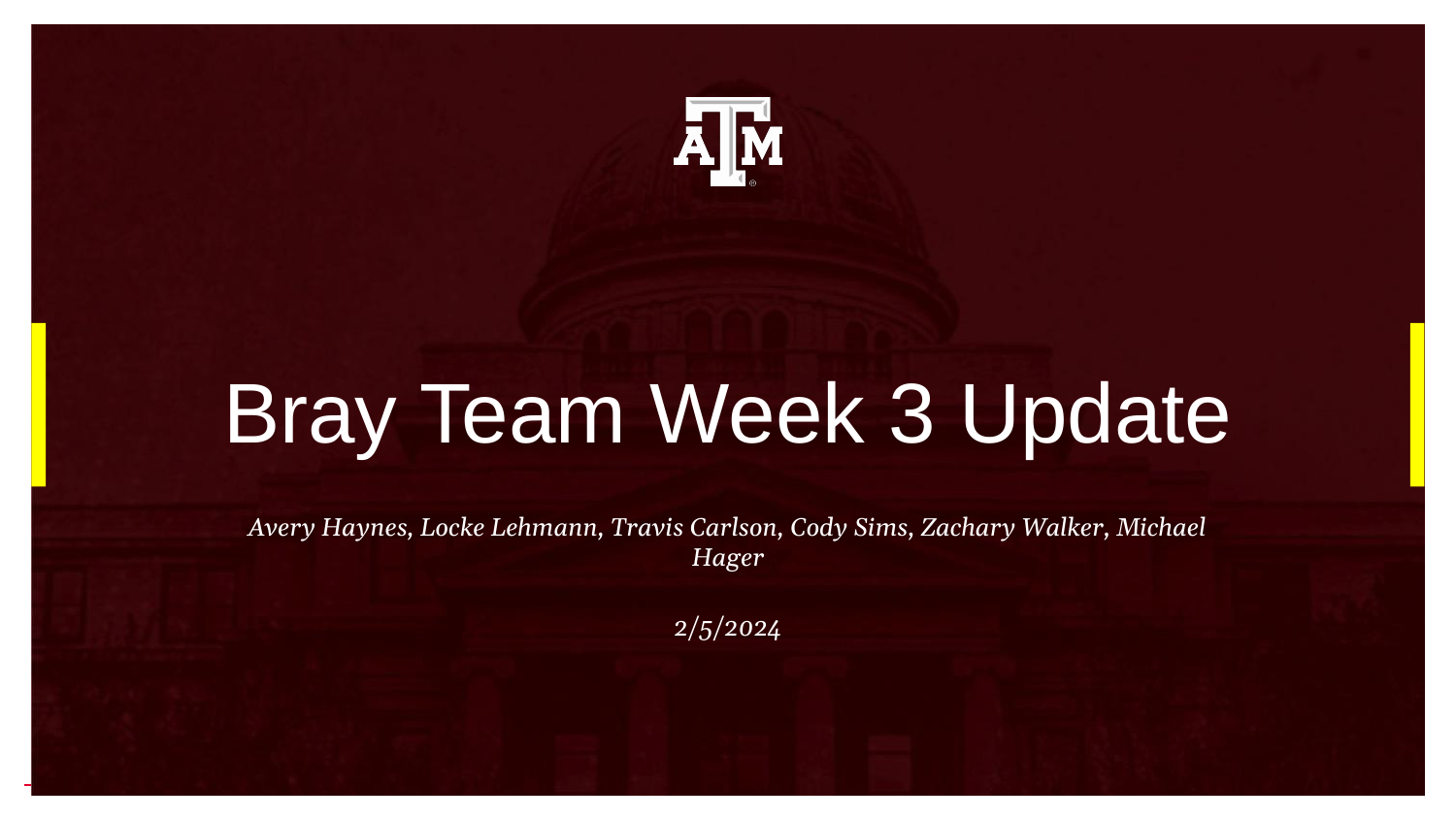

# Bray Team Week 3 Update
Avery Haynes, Locke Lehmann, Travis Carlson, Cody Sims, Zachary Walker, Michael Hager

2/5/2024